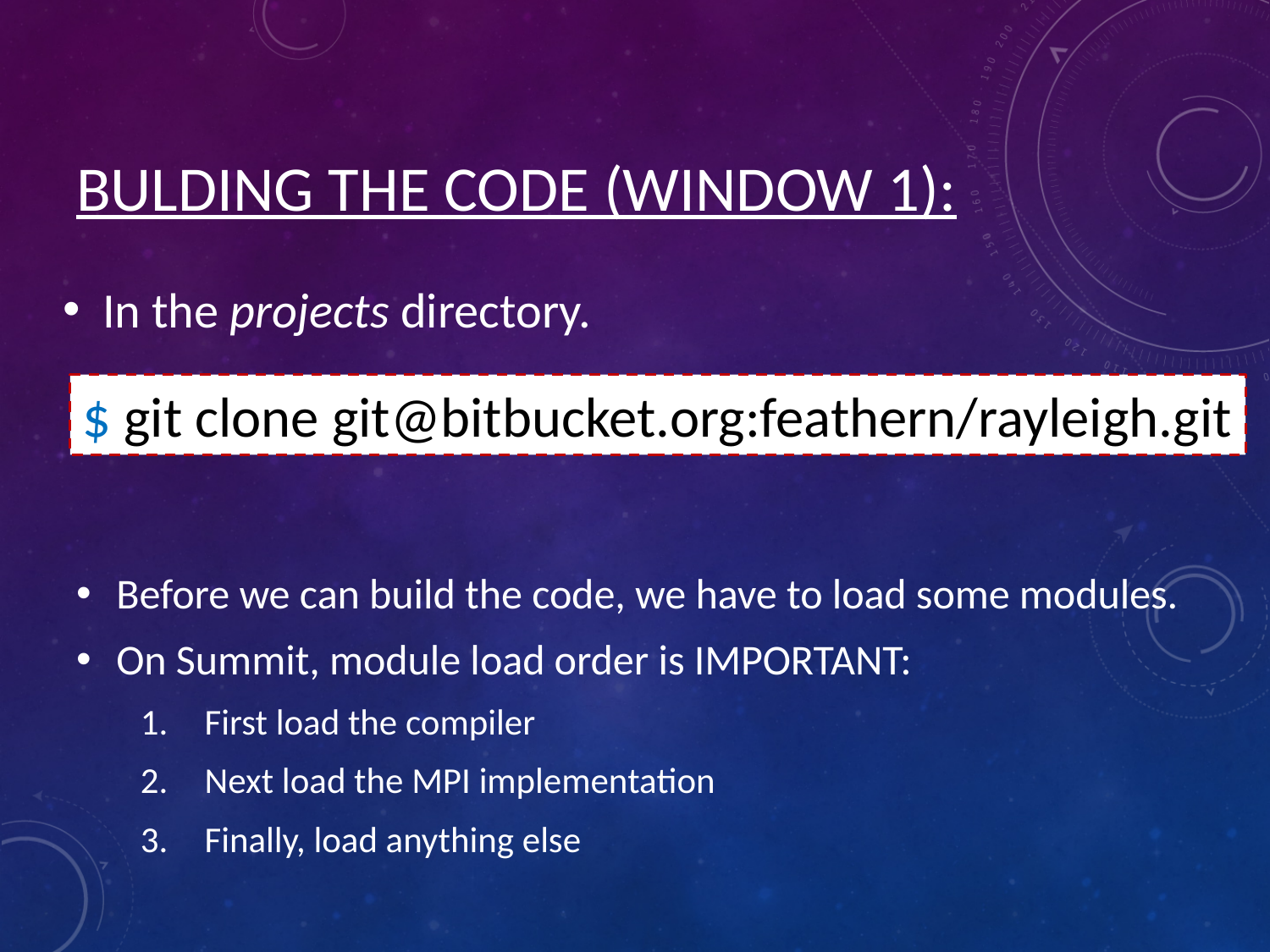

# Bulding the CODE (WINDOW 1):
In the projects directory.

$ git clone git@bitbucket.org:feathern/rayleigh.git
Before we can build the code, we have to load some modules.
On Summit, module load order is IMPORTANT:
First load the compiler
Next load the MPI implementation
Finally, load anything else